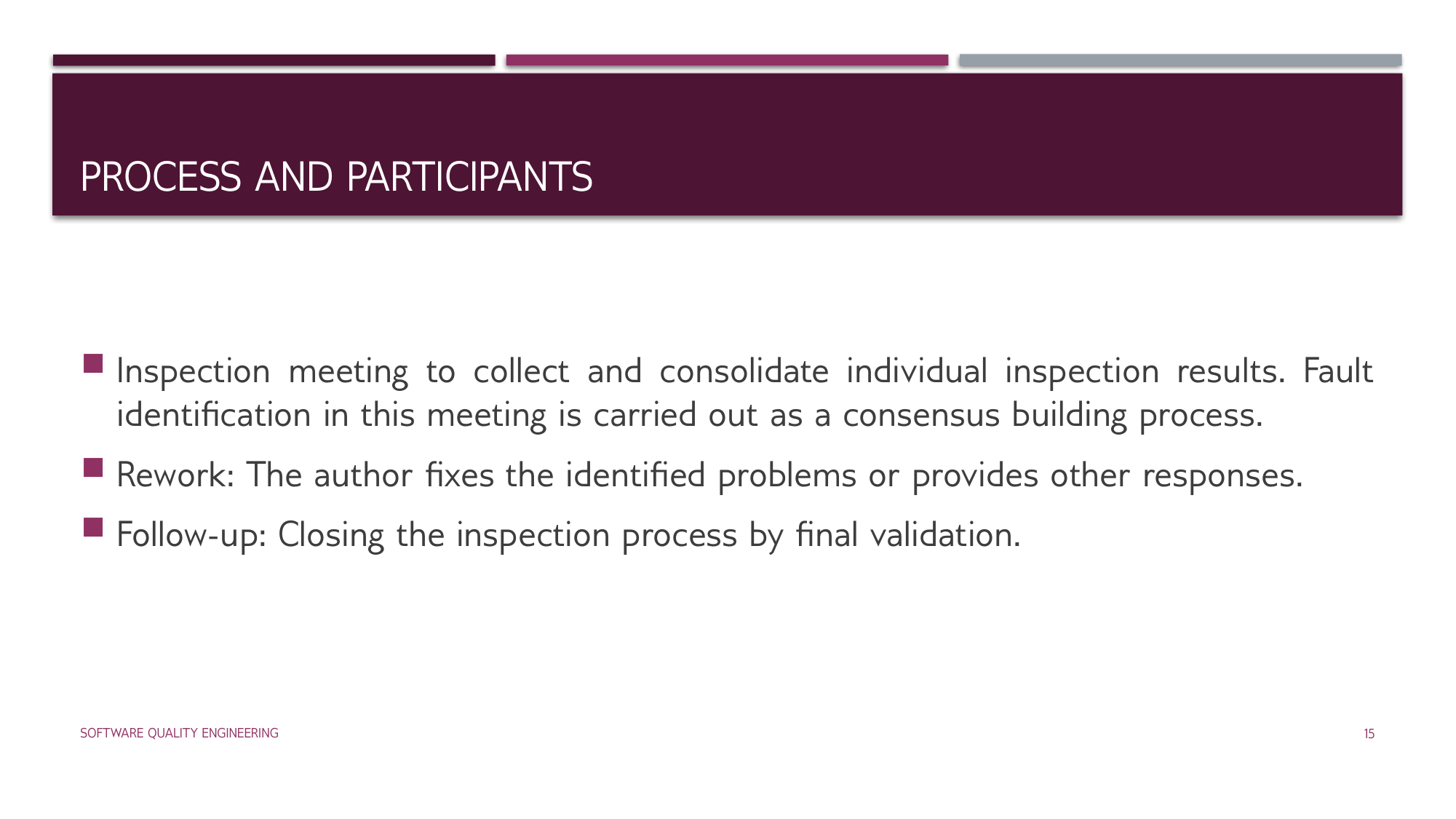

# Process and participants
Inspection meeting to collect and consolidate individual inspection results. Fault identification in this meeting is carried out as a consensus building process.
Rework: The author fixes the identified problems or provides other responses.
Follow-up: Closing the inspection process by final validation.

Software Quality Engineering
15